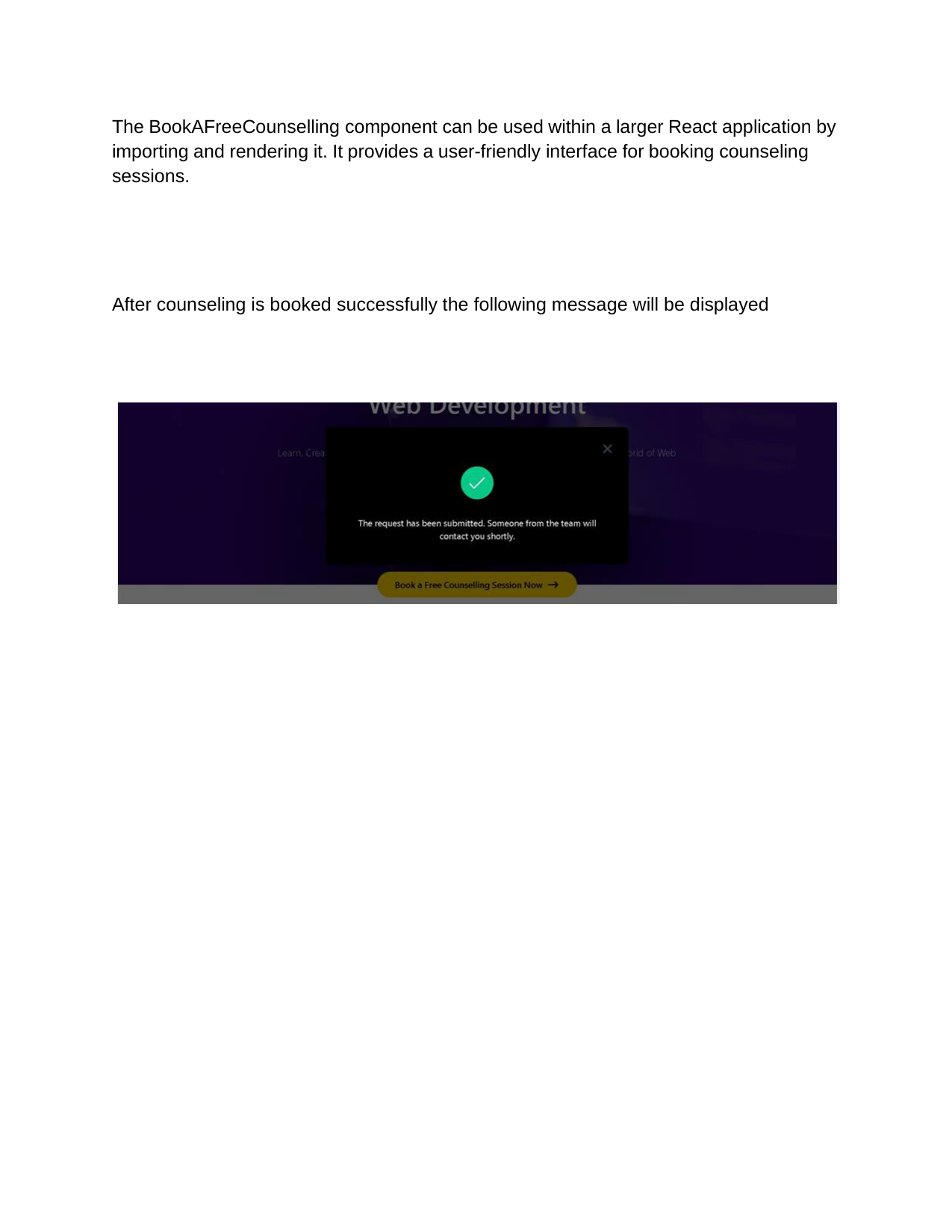

The BookAFreeCounselling component can be used within a larger React application by importing and rendering it. It provides a user-friendly interface for booking counseling sessions.
After counseling is booked successfully the following message will be displayed